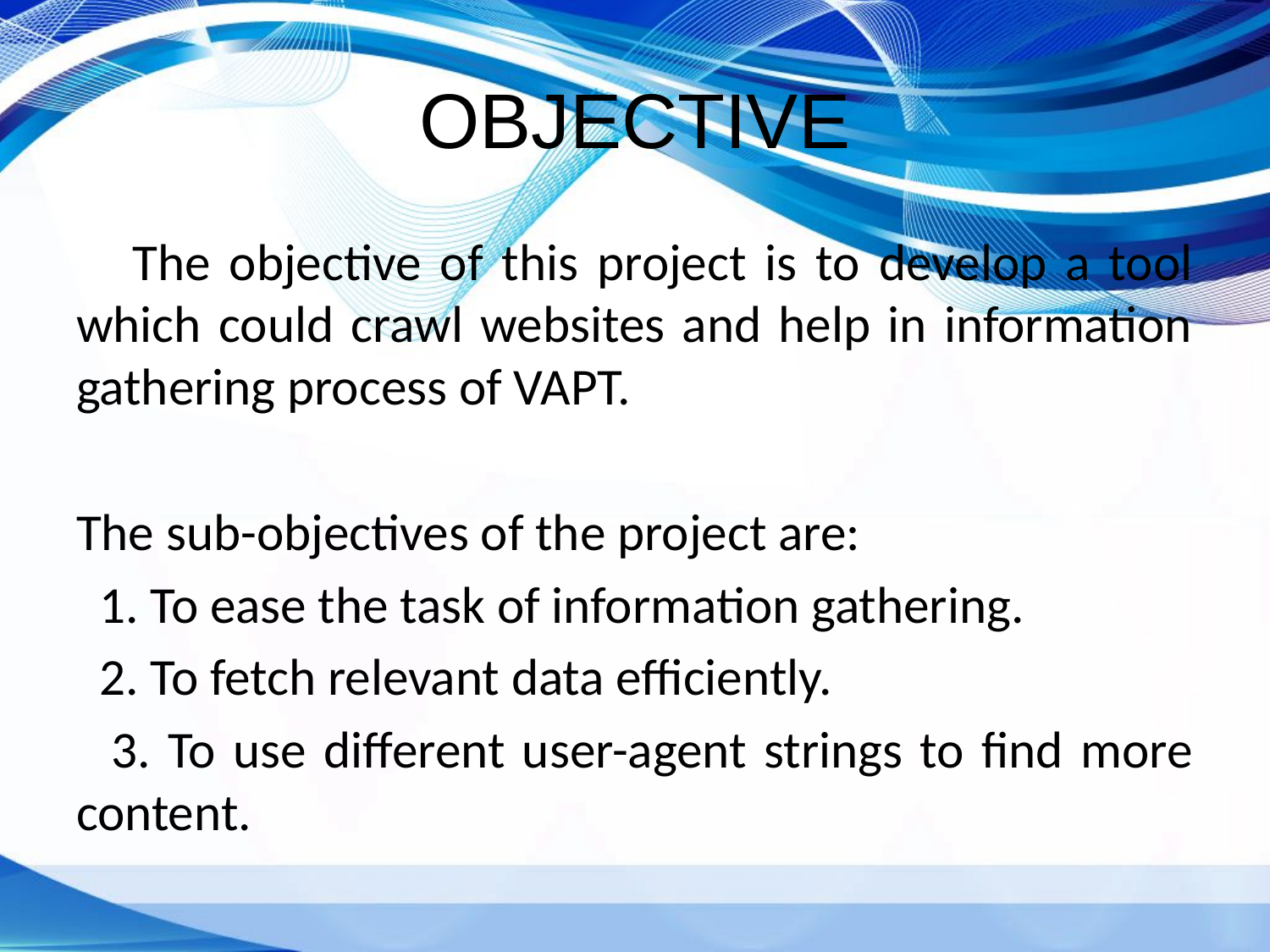

# OBJECTIVE
   The objective of this project is to develop a tool which could crawl websites and help in information gathering process of VAPT.

The sub-objectives of the project are:
  1. To ease the task of information gathering.
  2. To fetch relevant data efficiently.
  3. To use different user-agent strings to find more content.